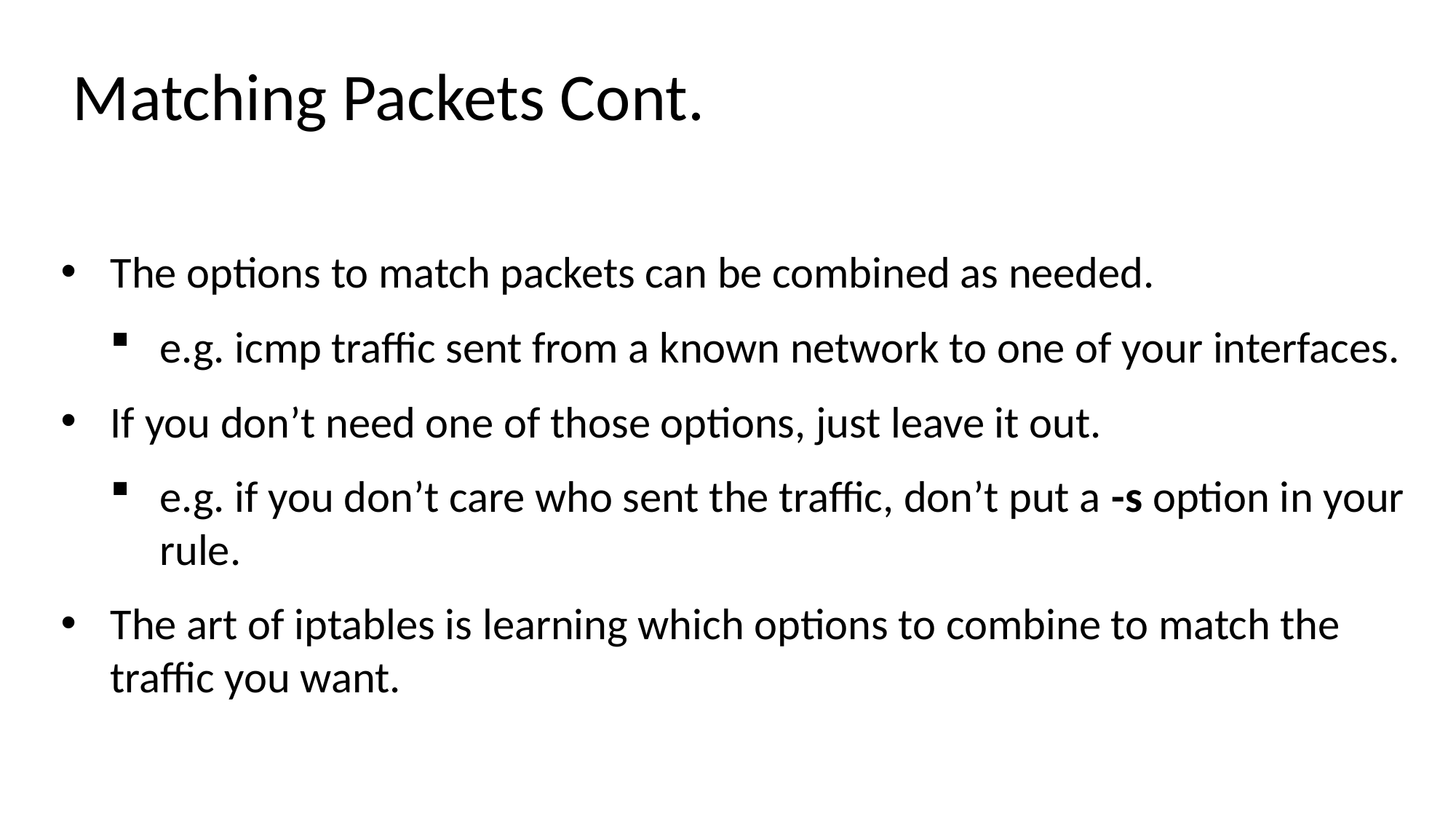

# Matching Packets Cont.
The options to match packets can be combined as needed.
e.g. icmp traffic sent from a known network to one of your interfaces.
If you don’t need one of those options, just leave it out.
e.g. if you don’t care who sent the traffic, don’t put a -s option in your rule.
The art of iptables is learning which options to combine to match the traffic you want.